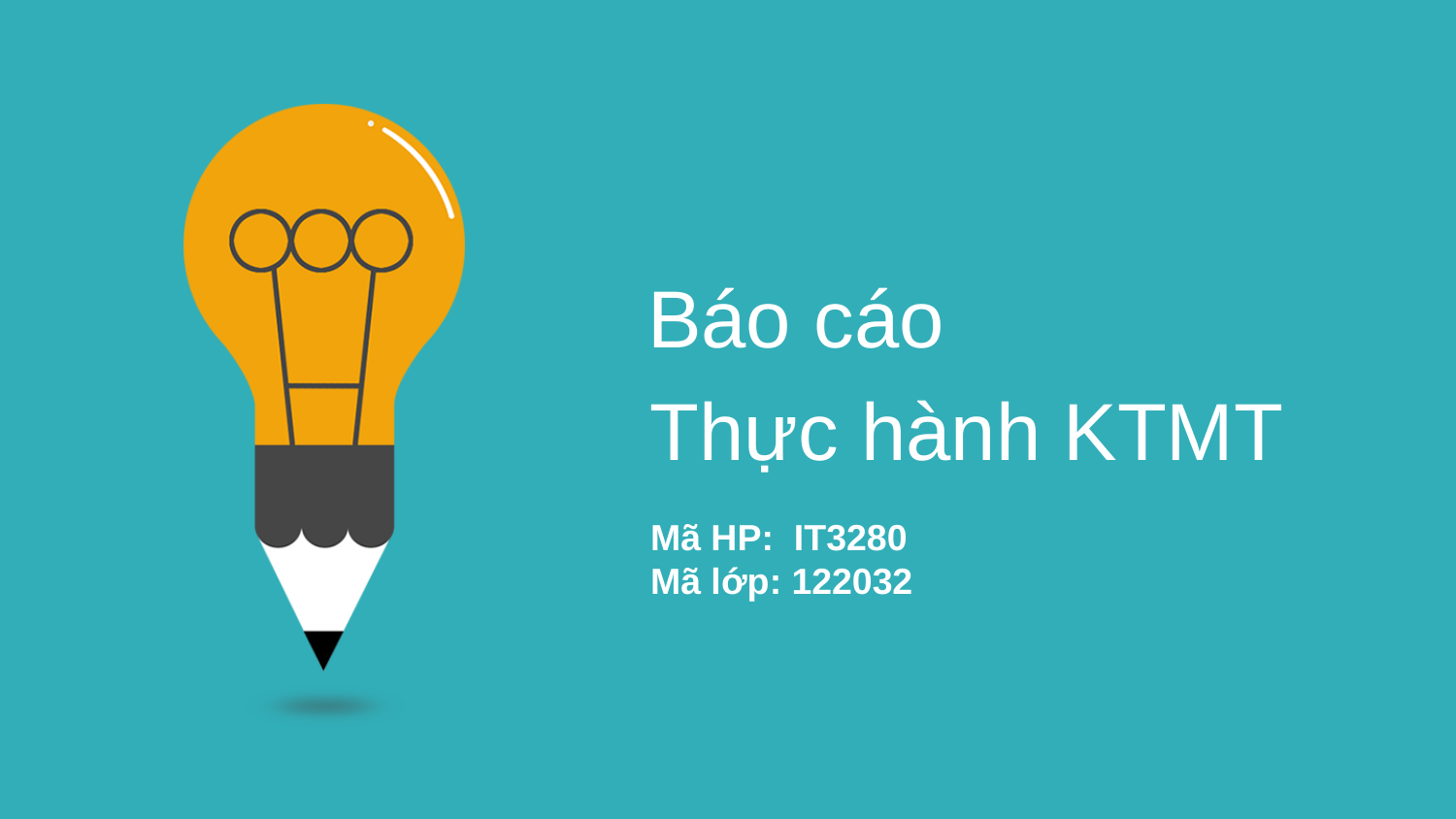

Báo cáo
 Thực hành KTMT
Mã HP:  IT3280
Mã lớp: 122032